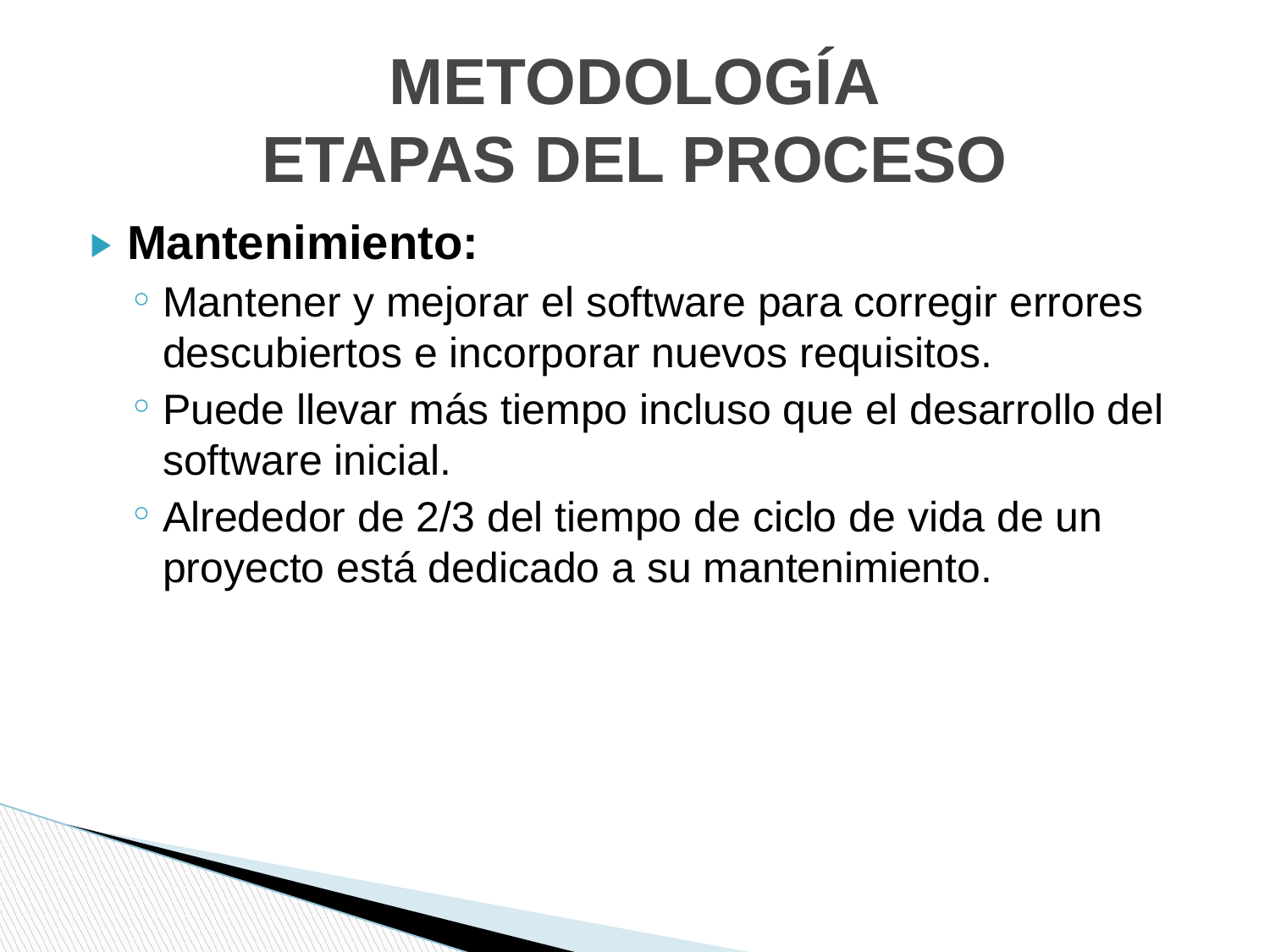

# METODOLOGÍA ETAPAS DEL PROCESO
Mantenimiento:
Mantener y mejorar el software para corregir errores descubiertos e incorporar nuevos requisitos.
Puede llevar más tiempo incluso que el desarrollo del software inicial.
Alrededor de 2/3 del tiempo de ciclo de vida de un proyecto está dedicado a su mantenimiento.